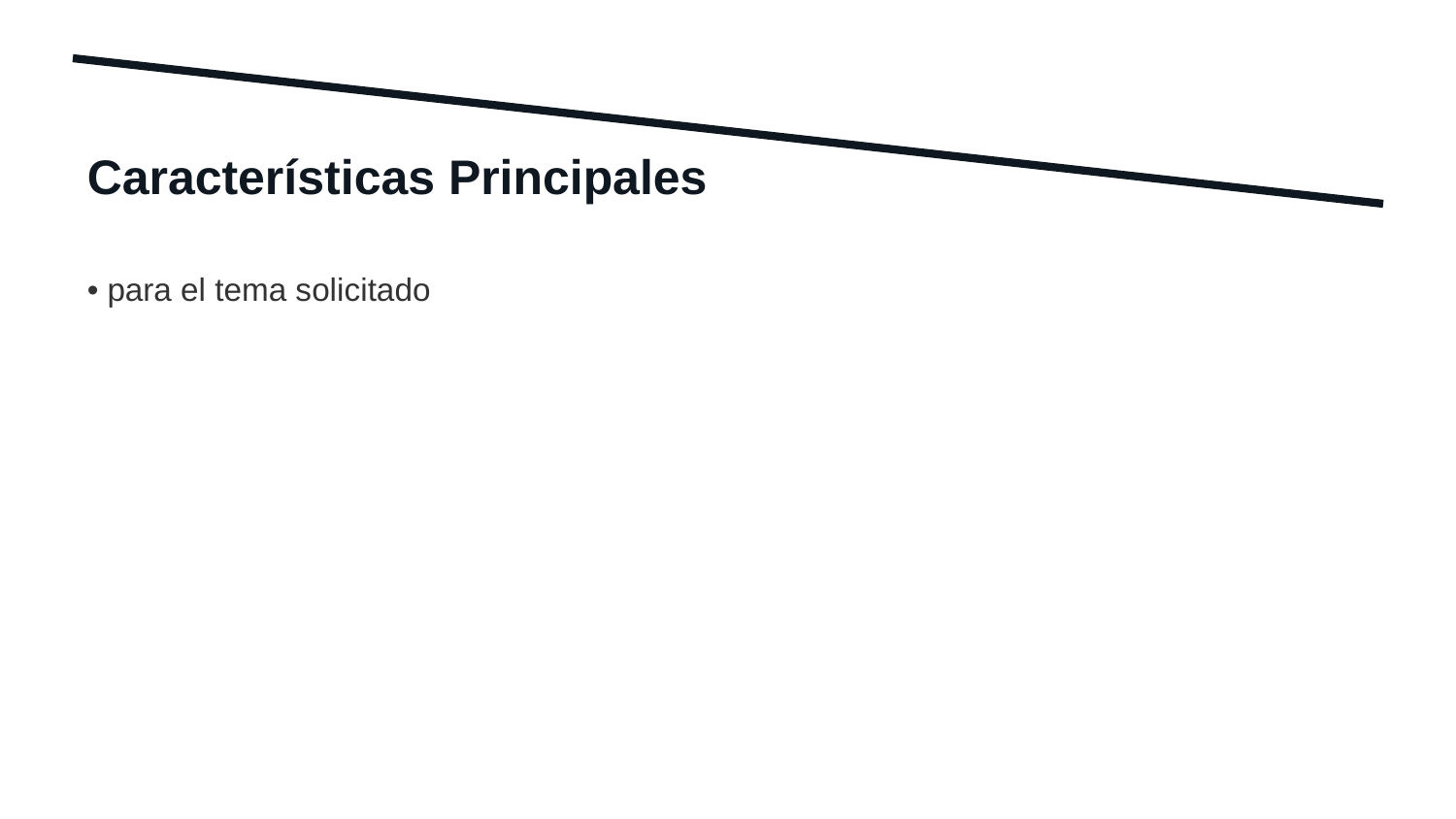

Características Principales
• para el tema solicitado
4